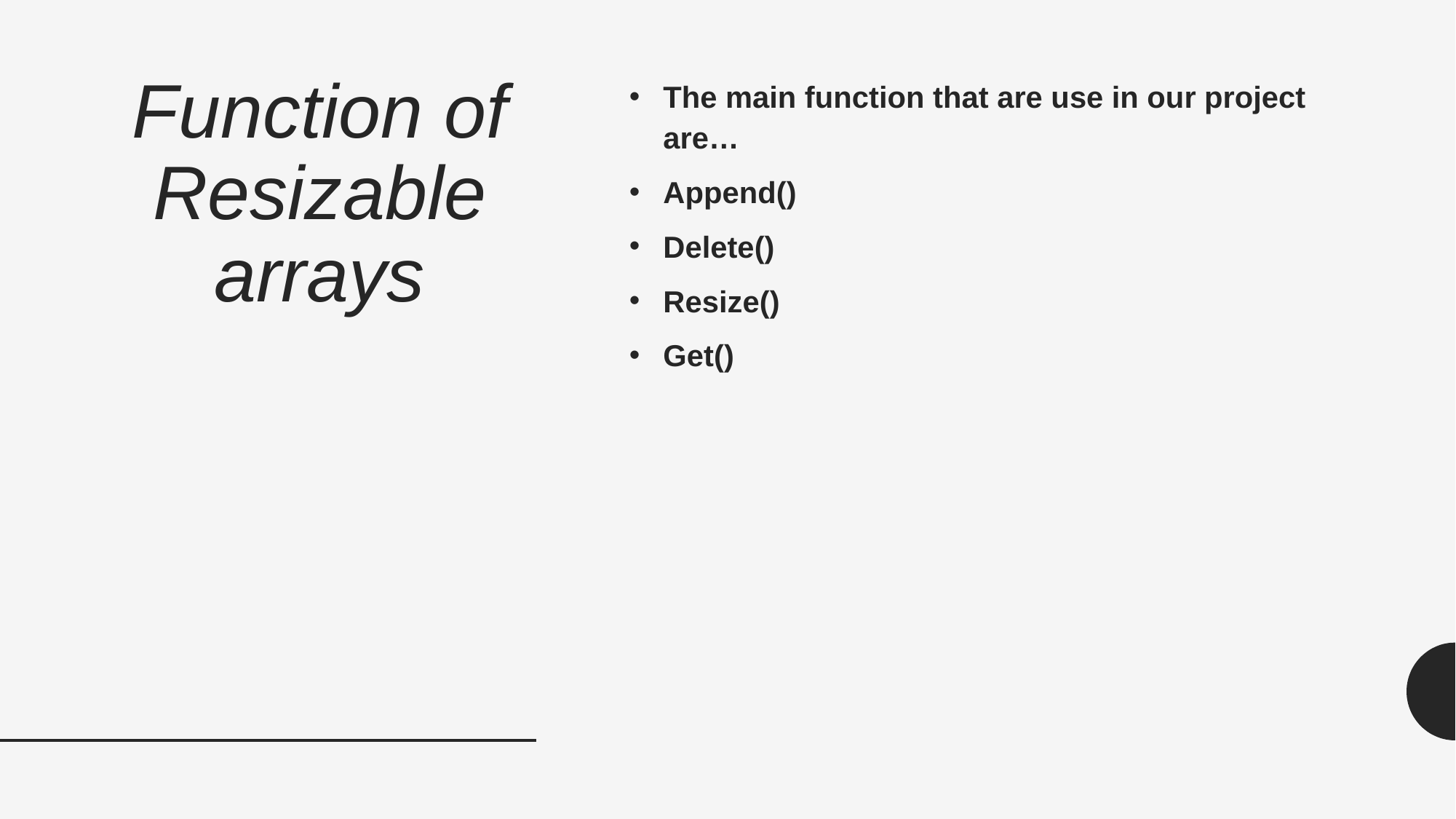

# Function of Resizable arrays
The main function that are use in our project are…
Append()
Delete()
Resize()
Get()